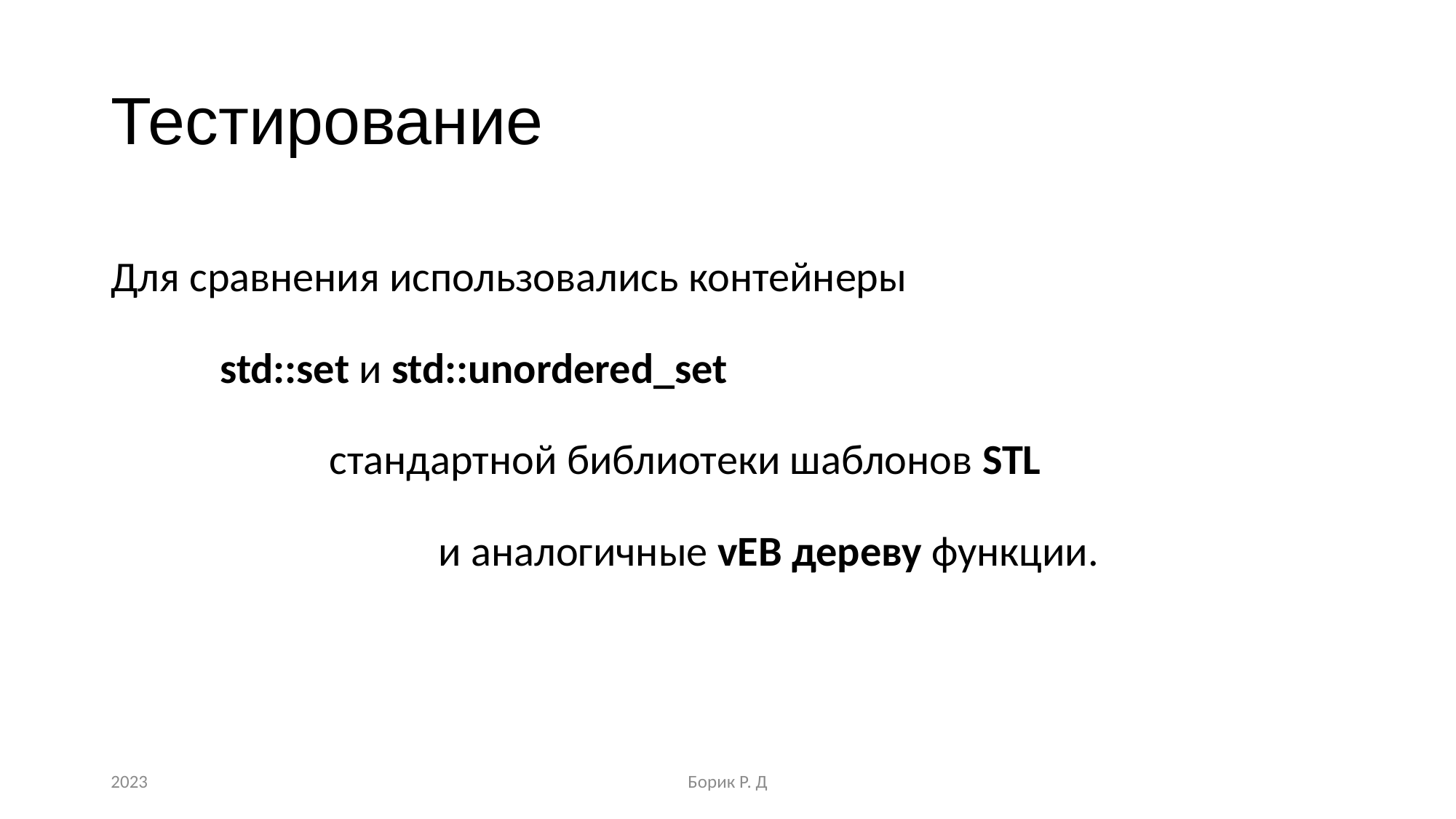

# Тестирование
Для сравнения использовались контейнеры
	std::set и std::unordered_set
		стандартной библиотеки шаблонов STL
			и аналогичные vEB дереву функции.

2023
Борик Р. Д